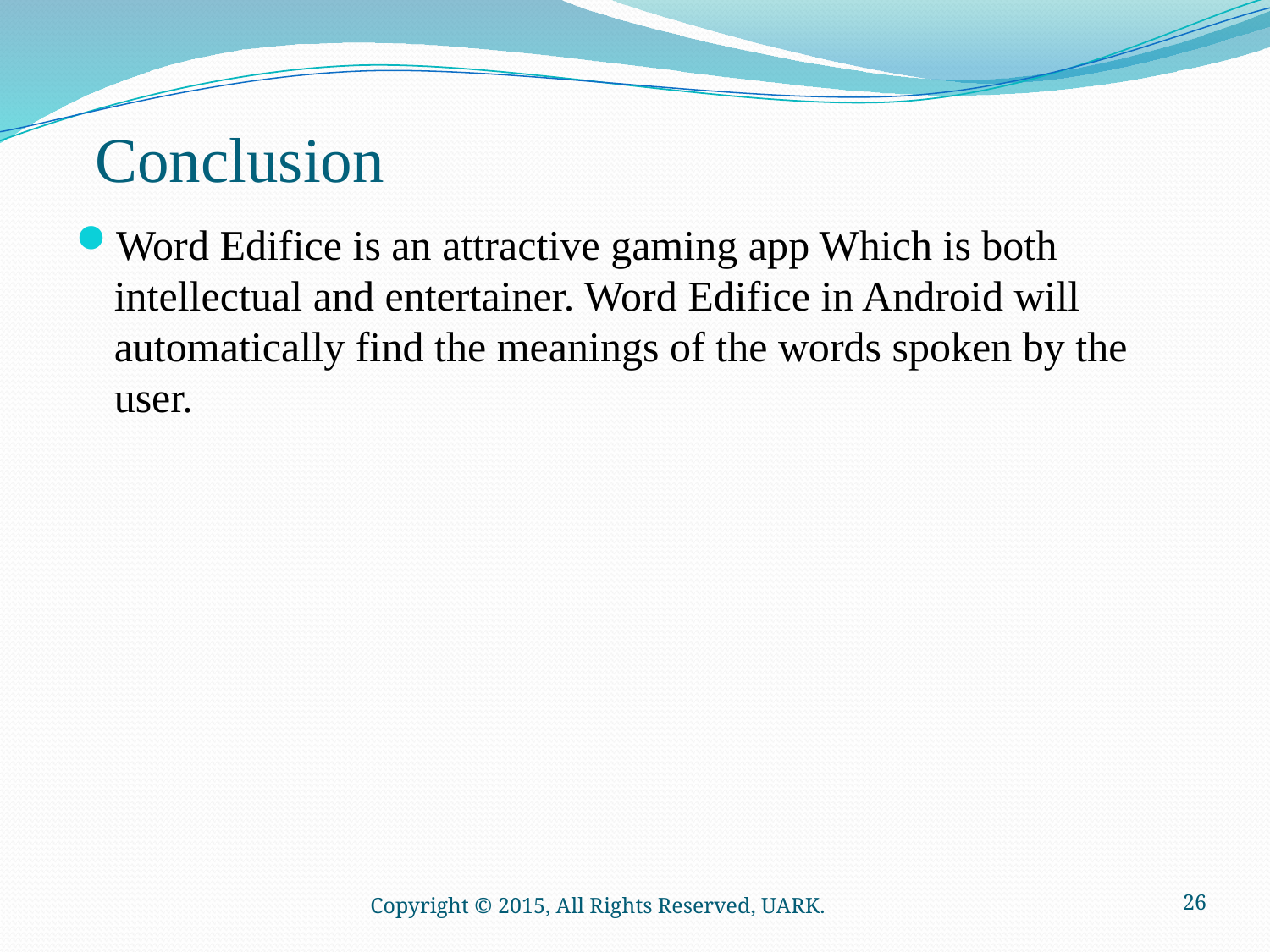

# Conclusion
Word Edifice is an attractive gaming app Which is both intellectual and entertainer. Word Edifice in Android will automatically find the meanings of the words spoken by the user.

Copyright © 2015, All Rights Reserved, UARK.
26